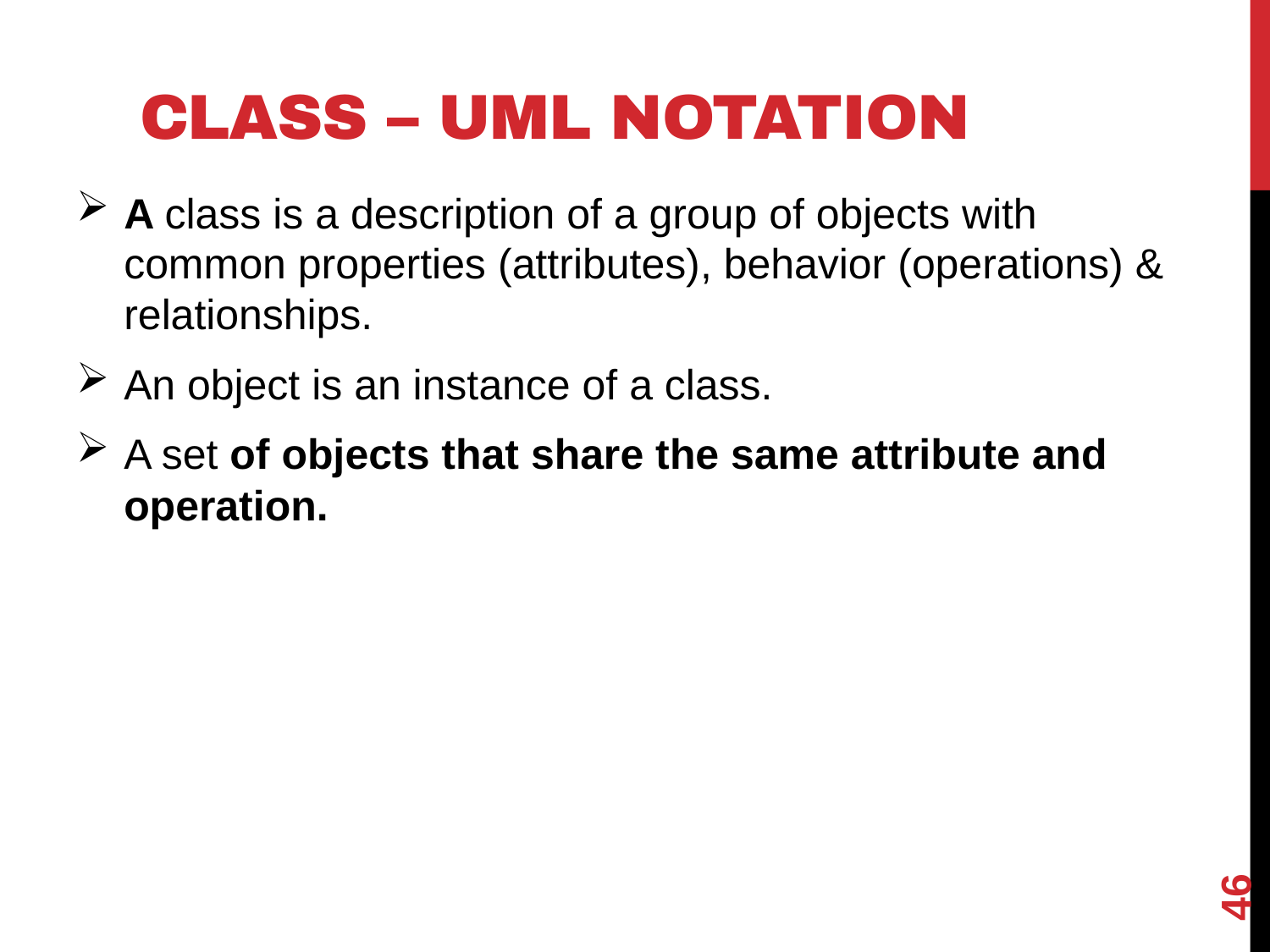

# Class – UML Notation
A class is a description of a group of objects with common properties (attributes), behavior (operations) & relationships.
An object is an instance of a class.
A set of objects that share the same attribute and operation.
46